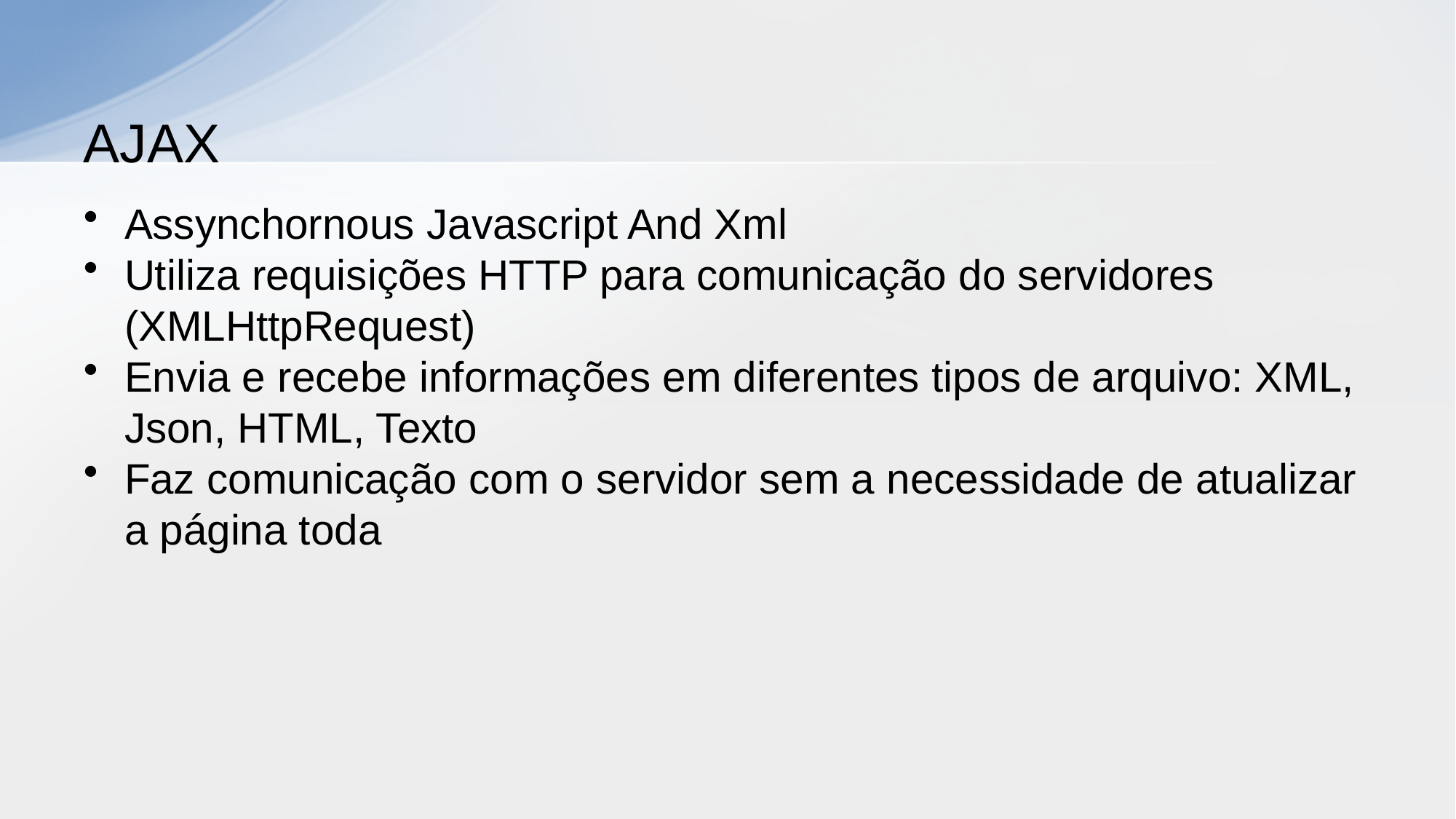

# AJAX
Assynchornous Javascript And Xml
Utiliza requisições HTTP para comunicação do servidores (XMLHttpRequest)
Envia e recebe informações em diferentes tipos de arquivo: XML, Json, HTML, Texto
Faz comunicação com o servidor sem a necessidade de atualizar a página toda